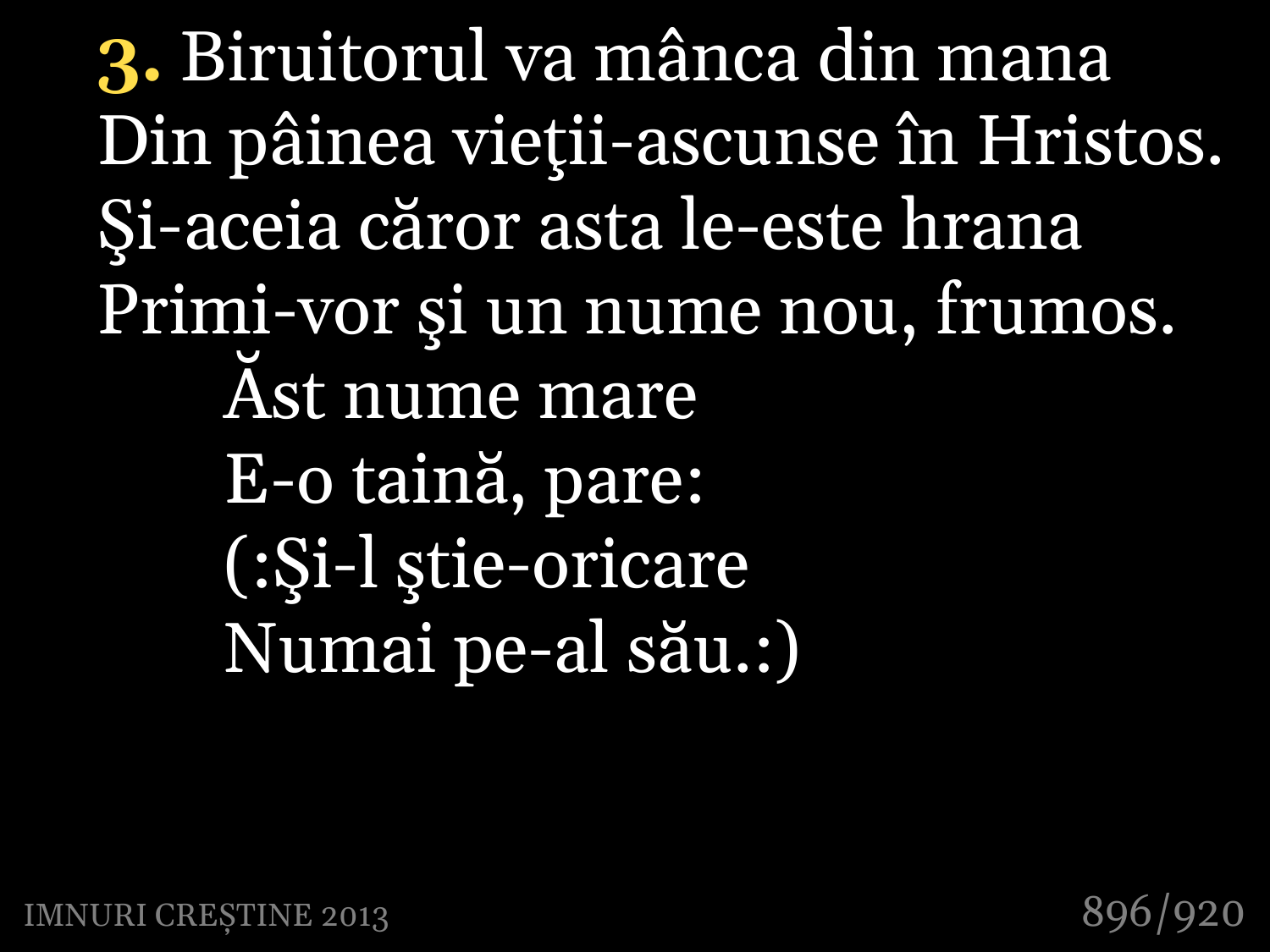

3. Biruitorul va mânca din mana
Din pâinea vieţii-ascunse în Hristos.
Şi-aceia căror asta le-este hrana
Primi-vor şi un nume nou, frumos.
	Ăst nume mare
	E-o taină, pare:
	(:Şi-l ştie-oricare
	Numai pe-al său.:)
896/920
IMNURI CREȘTINE 2013